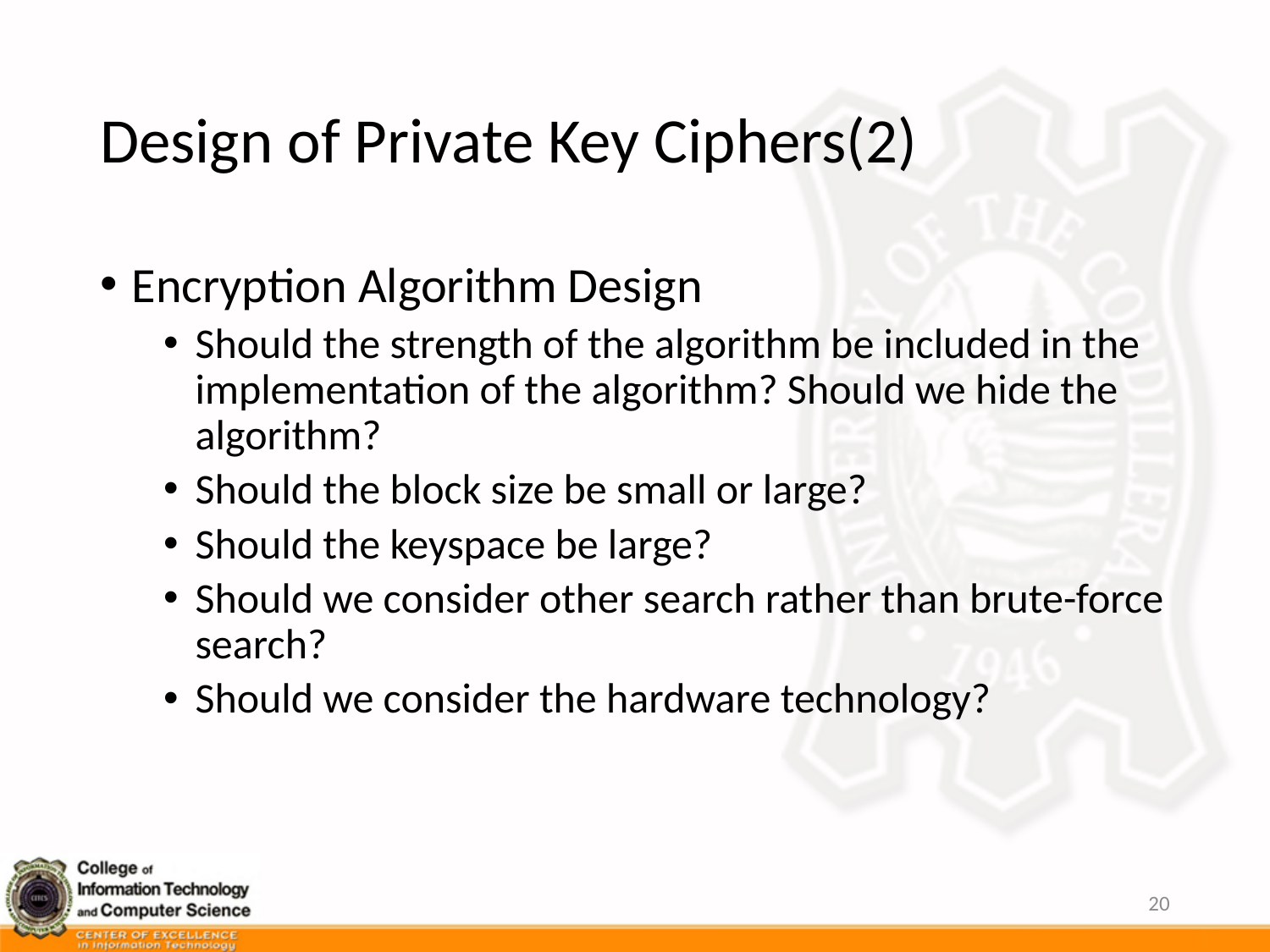

# Design of Private Key Ciphers(2)
Encryption Algorithm Design
Should the strength of the algorithm be included in the implementation of the algorithm? Should we hide the algorithm?
Should the block size be small or large?
Should the keyspace be large?
Should we consider other search rather than brute-force search?
Should we consider the hardware technology?
20